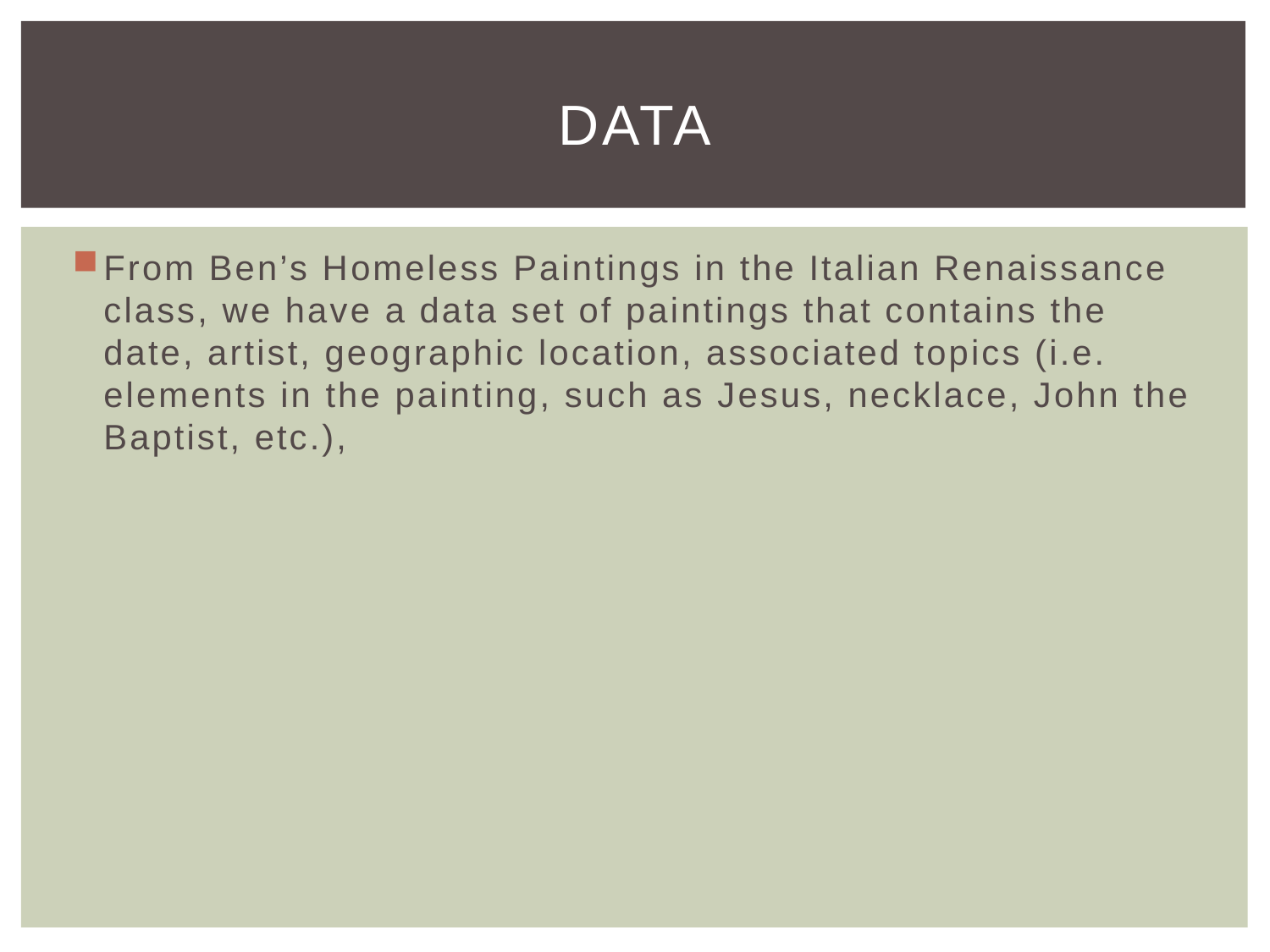

# data
From Ben’s Homeless Paintings in the Italian Renaissance class, we have a data set of paintings that contains the date, artist, geographic location, associated topics (i.e. elements in the painting, such as Jesus, necklace, John the Baptist, etc.),